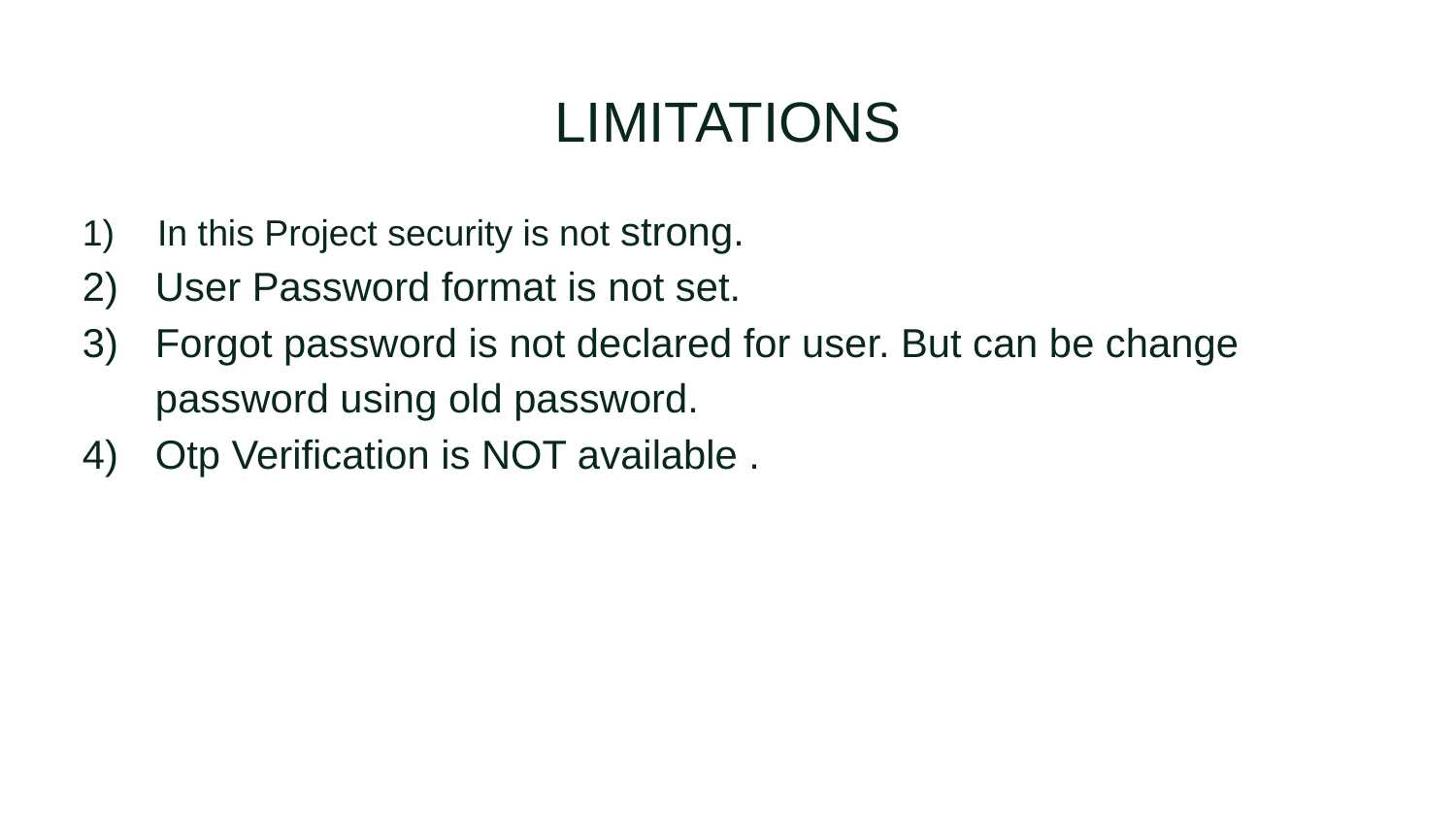

# LIMITATIONS
  In this Project security is not strong.
User Password format is not set.
Forgot password is not declared for user. But can be change password using old password.
Otp Verification is NOT available .